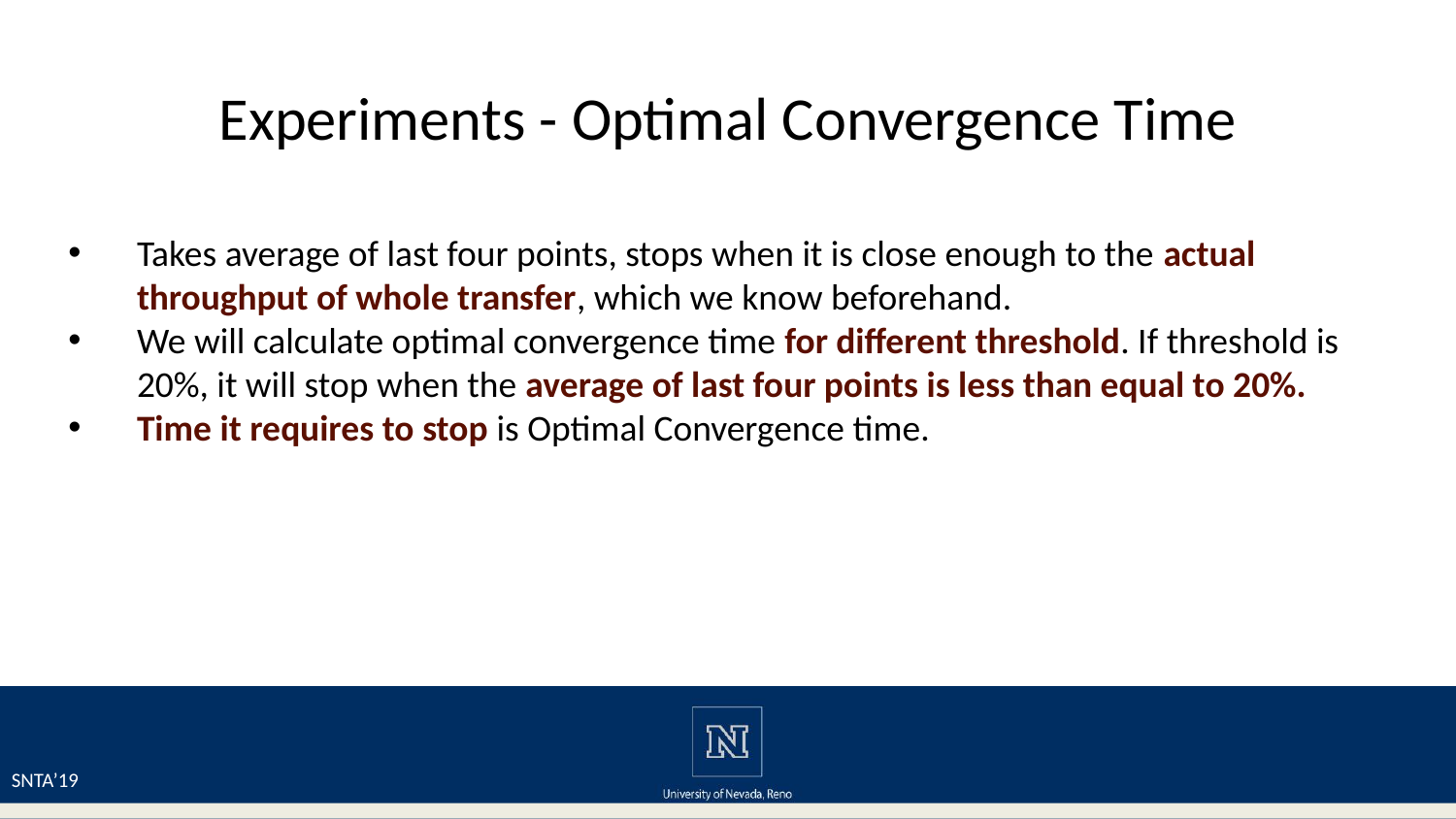

# Experiments - Optimal Convergence Time
Takes average of last four points, stops when it is close enough to the actual throughput of whole transfer, which we know beforehand.
We will calculate optimal convergence time for different threshold. If threshold is 20%, it will stop when the average of last four points is less than equal to 20%.
Time it requires to stop is Optimal Convergence time.